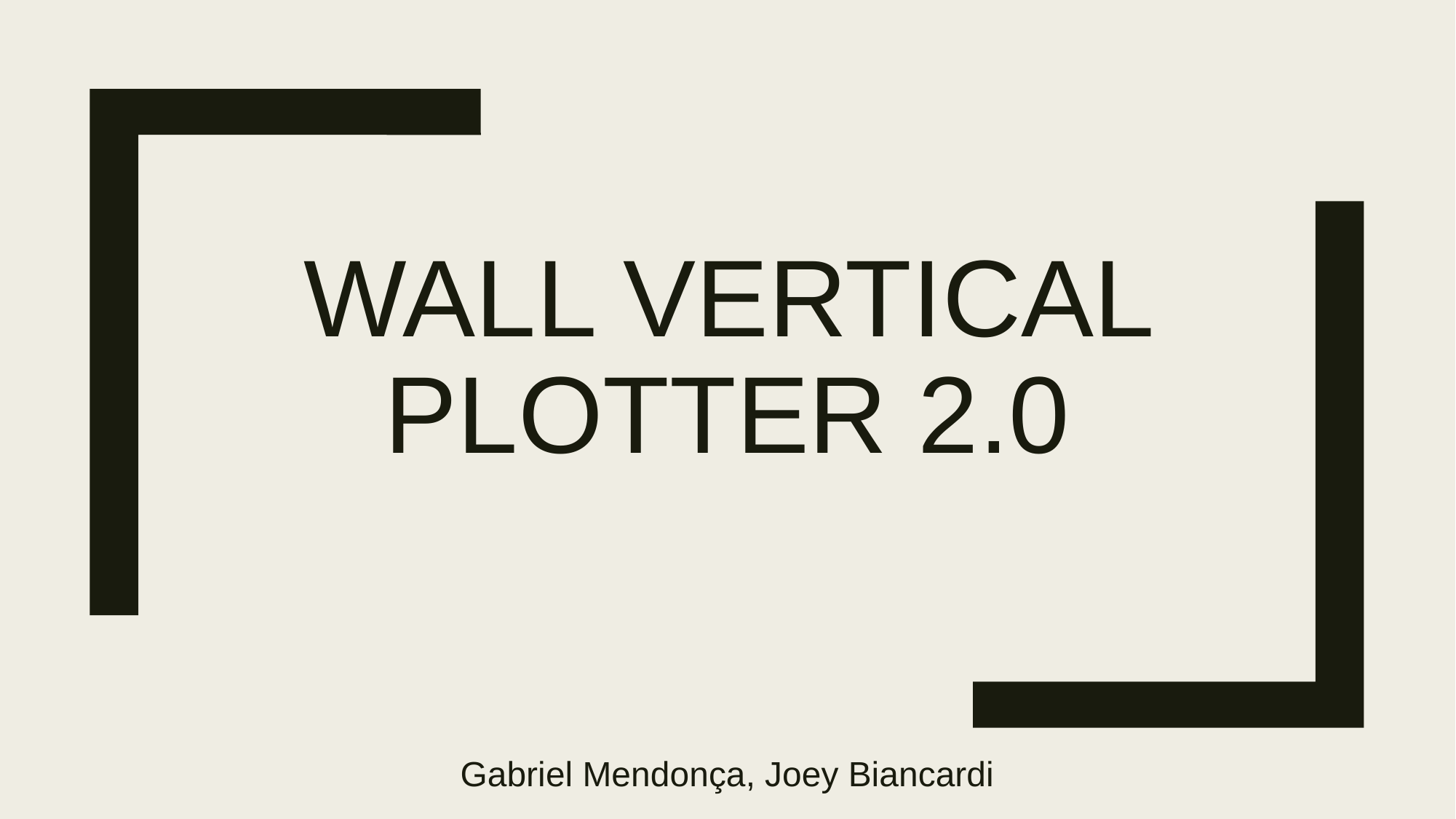

# Wall vertical plotter 2.0
Gabriel Mendonça, Joey Biancardi